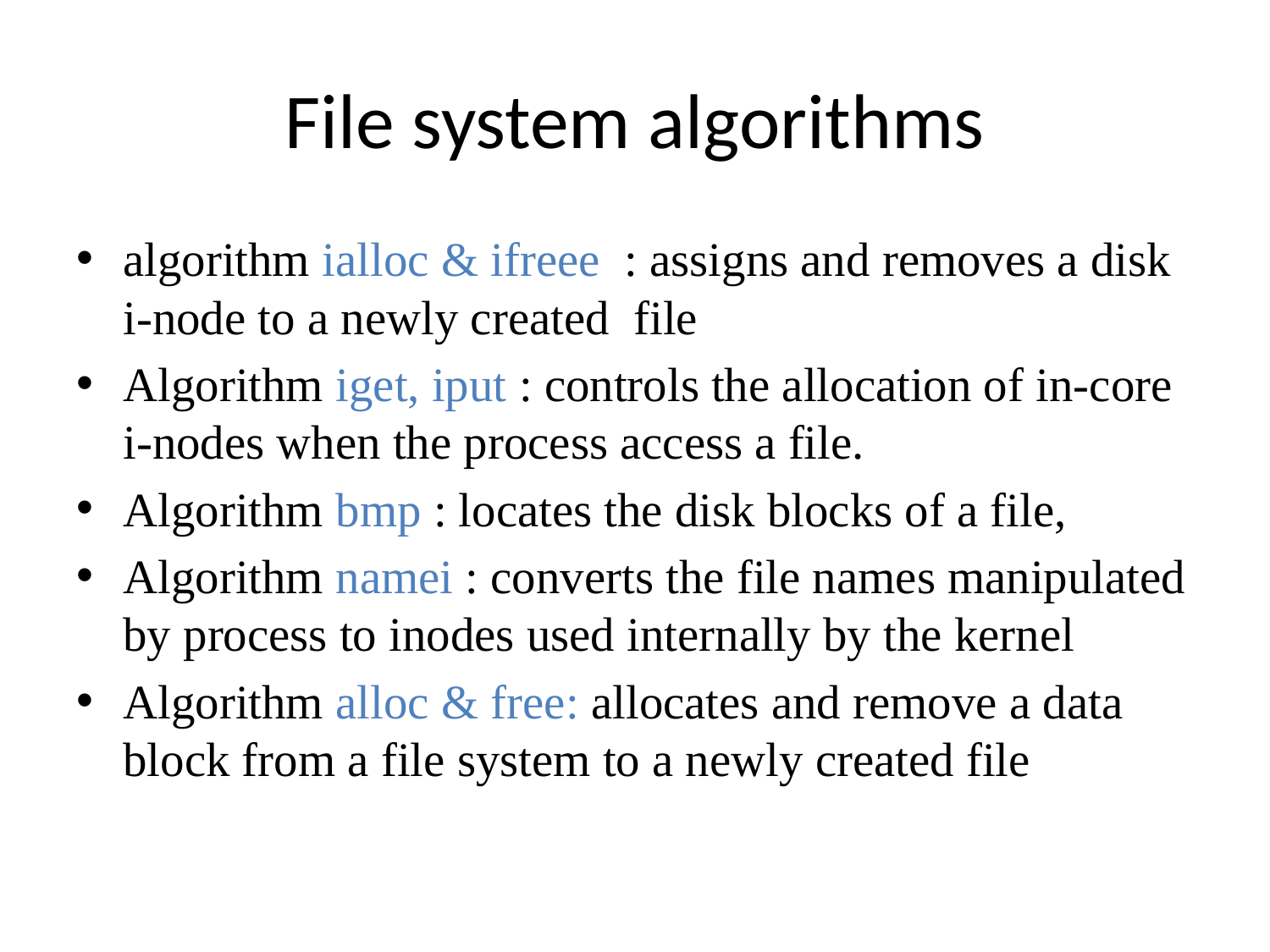

# File system algorithms
algorithm ialloc & ifreee  : assigns and removes a disk i-node to a newly created  file
Algorithm iget, iput : controls the allocation of in-core i-nodes when the process access a file.
Algorithm bmp : locates the disk blocks of a file,
Algorithm namei : converts the file names manipulated by process to inodes used internally by the kernel
Algorithm alloc & free: allocates and remove a data block from a file system to a newly created file